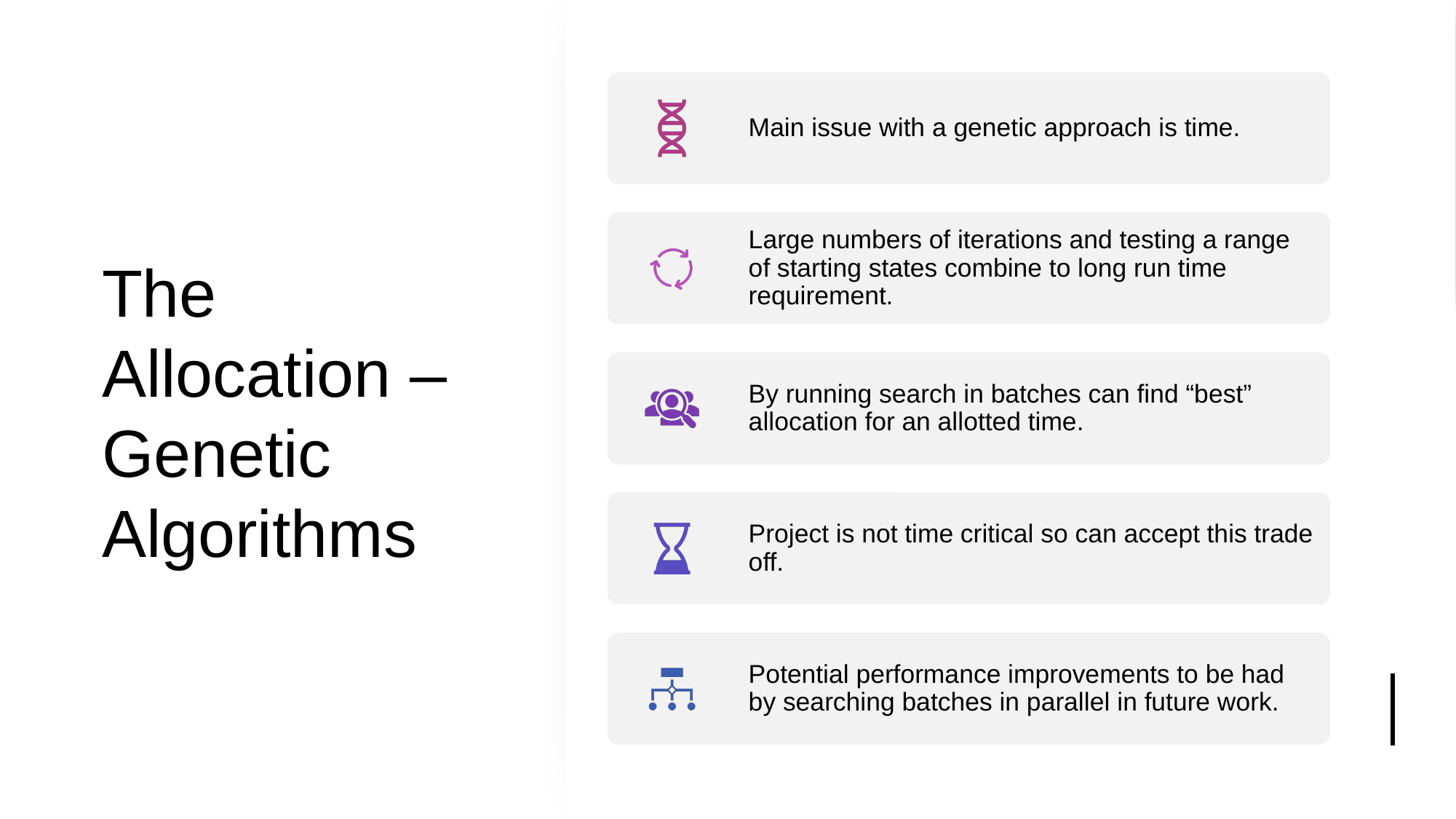

Main issue with a genetic approach is time.
Large numbers of iterations and testing a range of starting states combine to long run time requirement.
By running search in batches can find “best” allocation for an allotted time.
Project is not time critical so can accept this trade off.
Potential performance improvements to be had by searching batches in parallel in future work.
# The Allocation – Genetic Algorithms